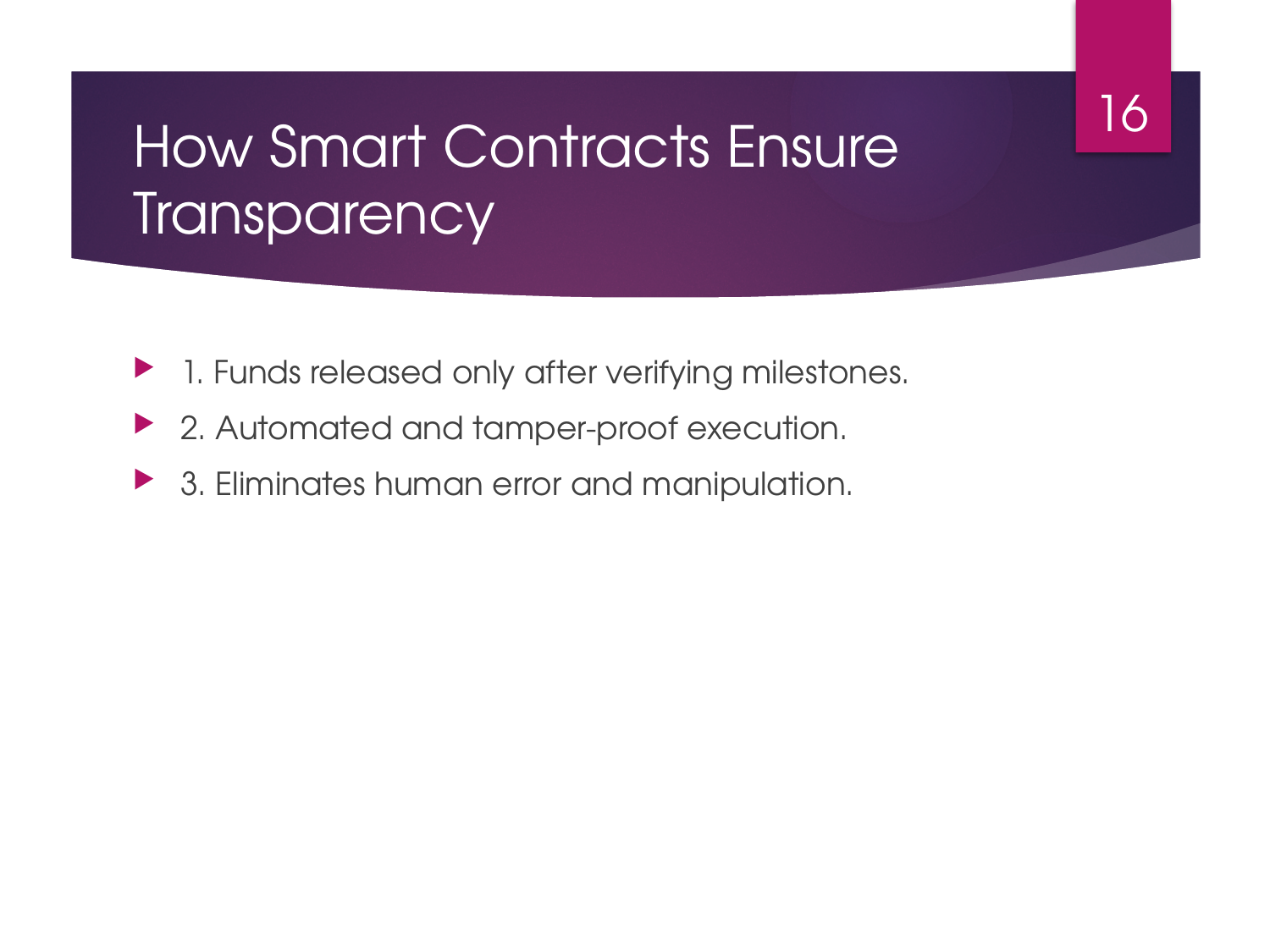

16
# How Smart Contracts Ensure Transparency
1. Funds released only after verifying milestones.
2. Automated and tamper-proof execution.
3. Eliminates human error and manipulation.